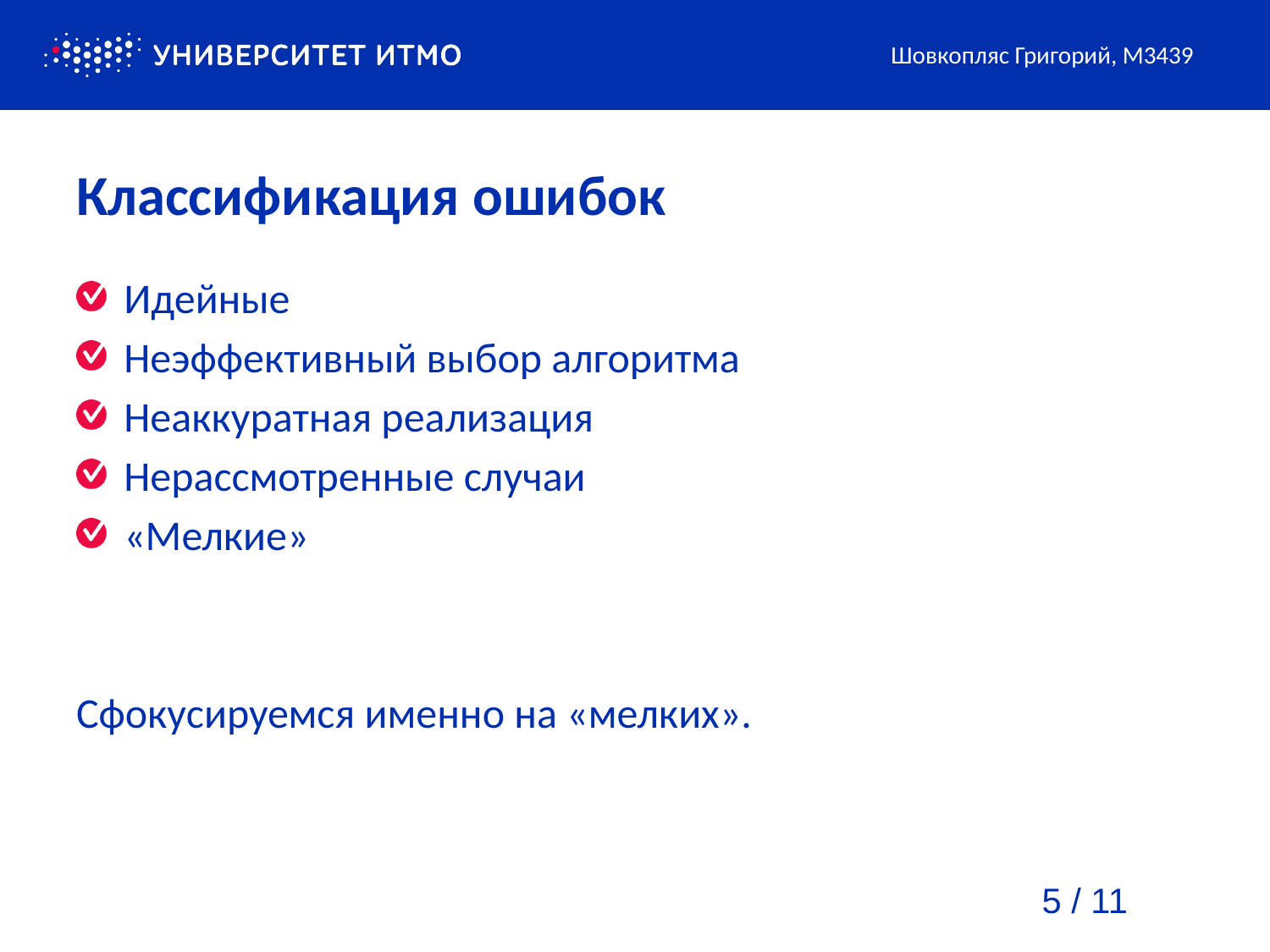

Шовкопляс Григорий, М3439
# Классификация ошибок
Идейные
Неэффективный выбор алгоритма
Неаккуратная реализация
Нерассмотренные случаи
«Мелкие»

Сфокусируемся именно на «мелких».